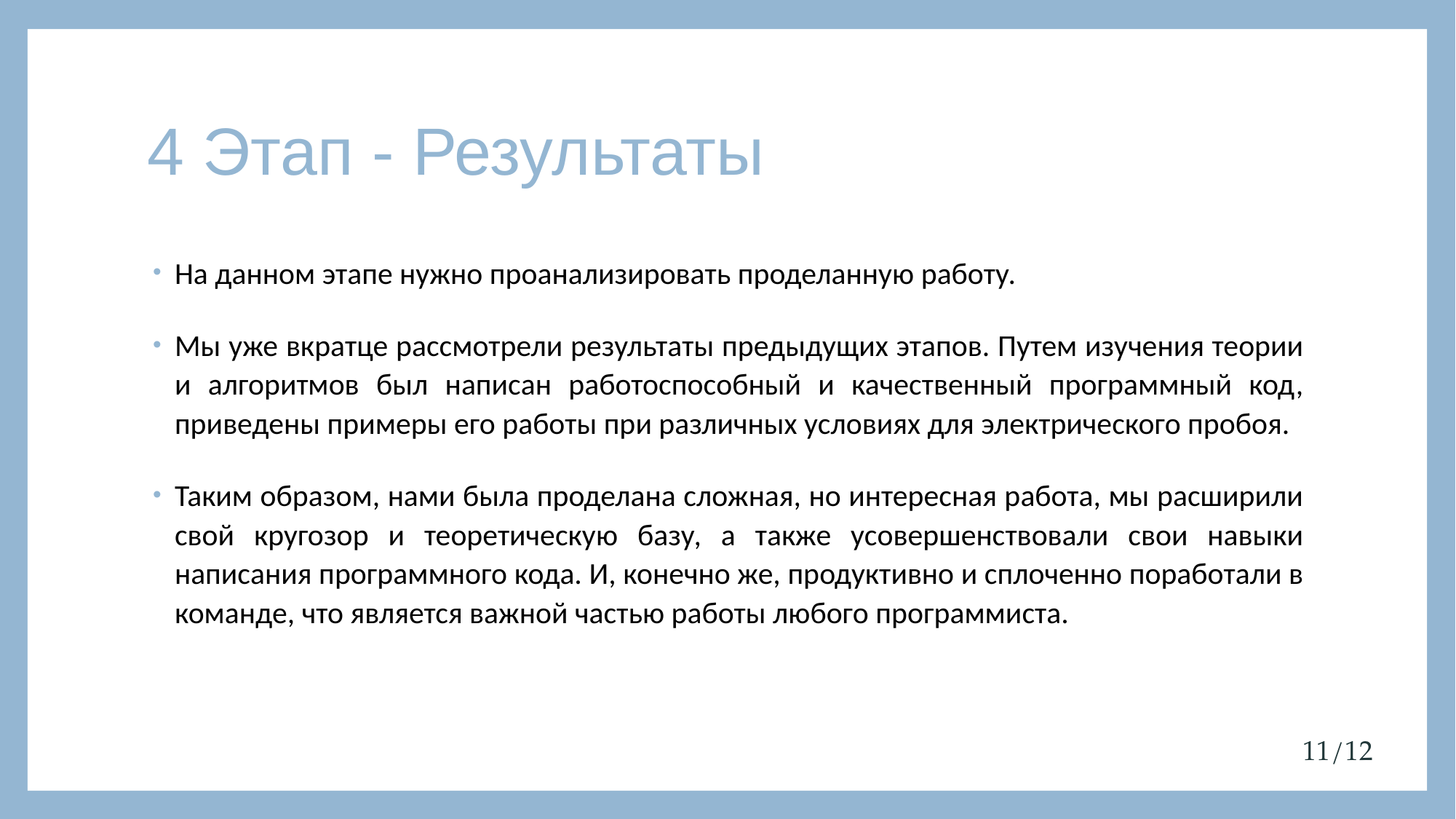

# 4 Этап - Результаты
На данном этапе нужно проанализировать проделанную работу.
Мы уже вкратце рассмотрели результаты предыдущих этапов. Путем изучения теории и алгоритмов был написан работоспособный и качественный программный код, приведены примеры его работы при различных условиях для электрического пробоя.
Таким образом, нами была проделана сложная, но интересная работа, мы расширили свой кругозор и теоретическую базу, а также усовершенствовали свои навыки написания программного кода. И, конечно же, продуктивно и сплоченно поработали в команде, что является важной частью работы любого программиста.

11/12